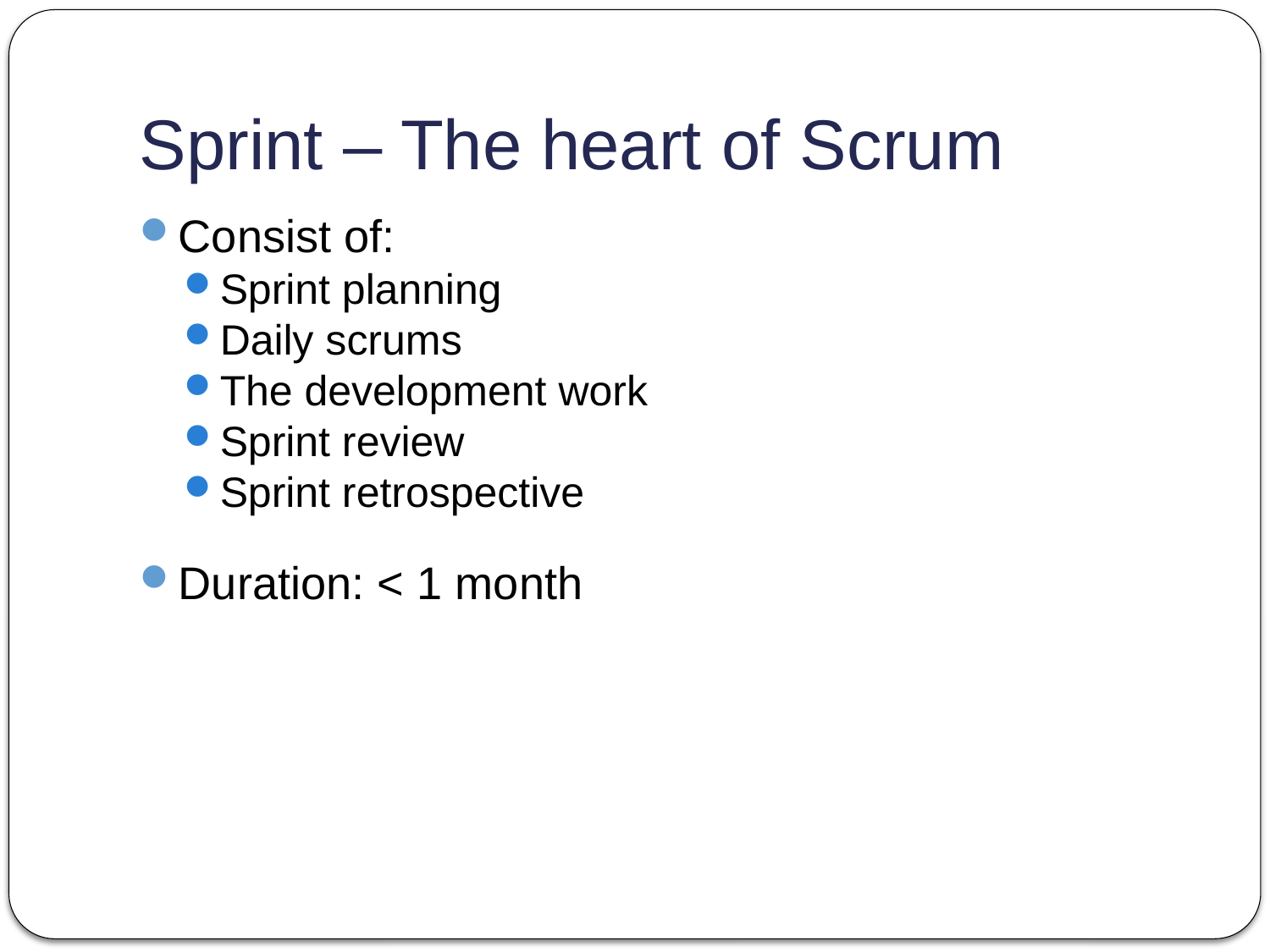

Sprint – The heart of Scrum
Consist of:
Sprint planning
Daily scrums
The development work
Sprint review
Sprint retrospective

Duration: < 1 month